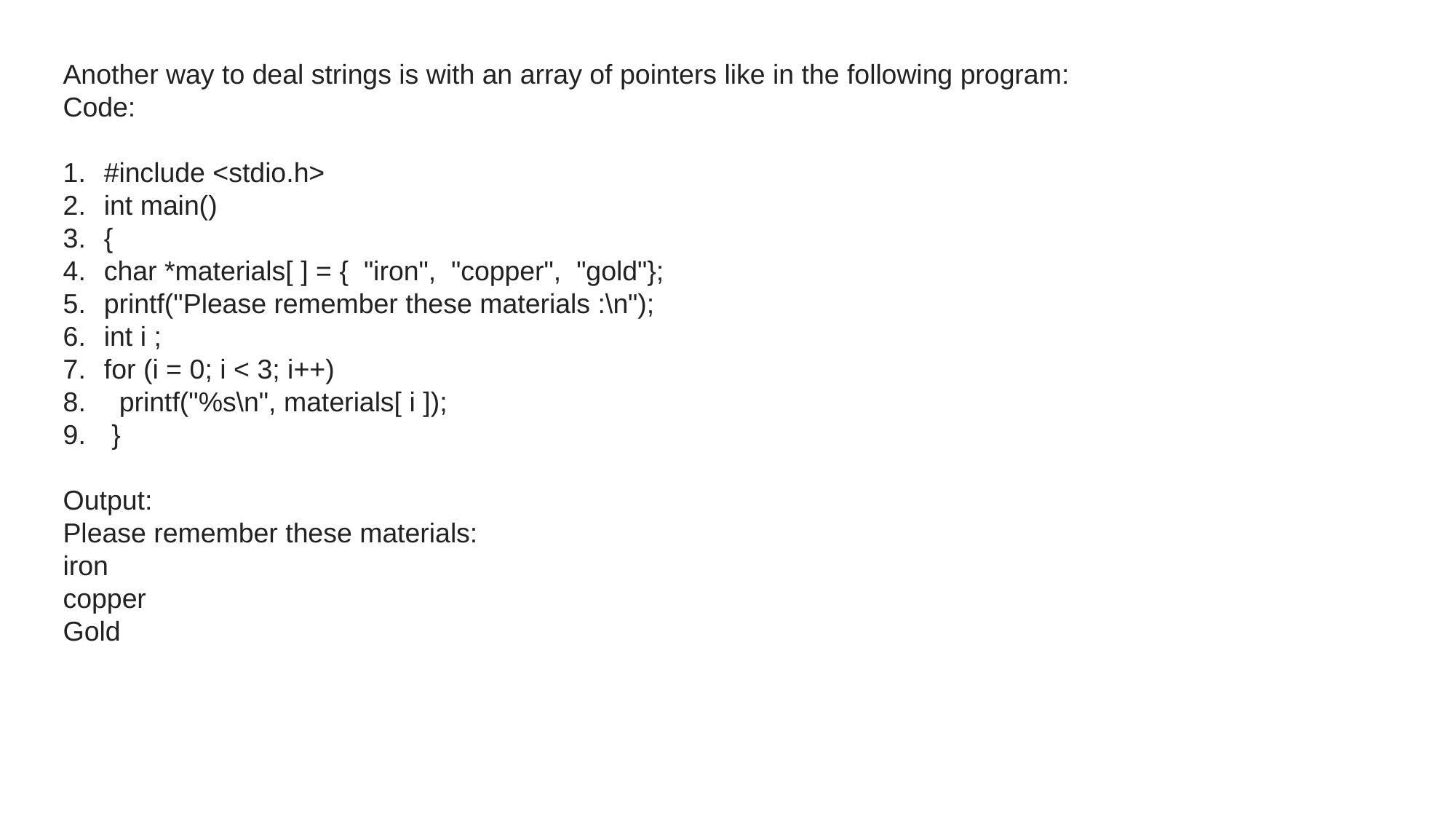

Another way to deal strings is with an array of pointers like in the following program:
Code:

#include <stdio.h>
int main()
{
char *materials[ ] = {  "iron",  "copper",  "gold"};
printf("Please remember these materials :\n");
int i ;
for (i = 0; i < 3; i++)
  printf("%s\n", materials[ i ]);
 }

Output:
Please remember these materials:
iron
copper
Gold